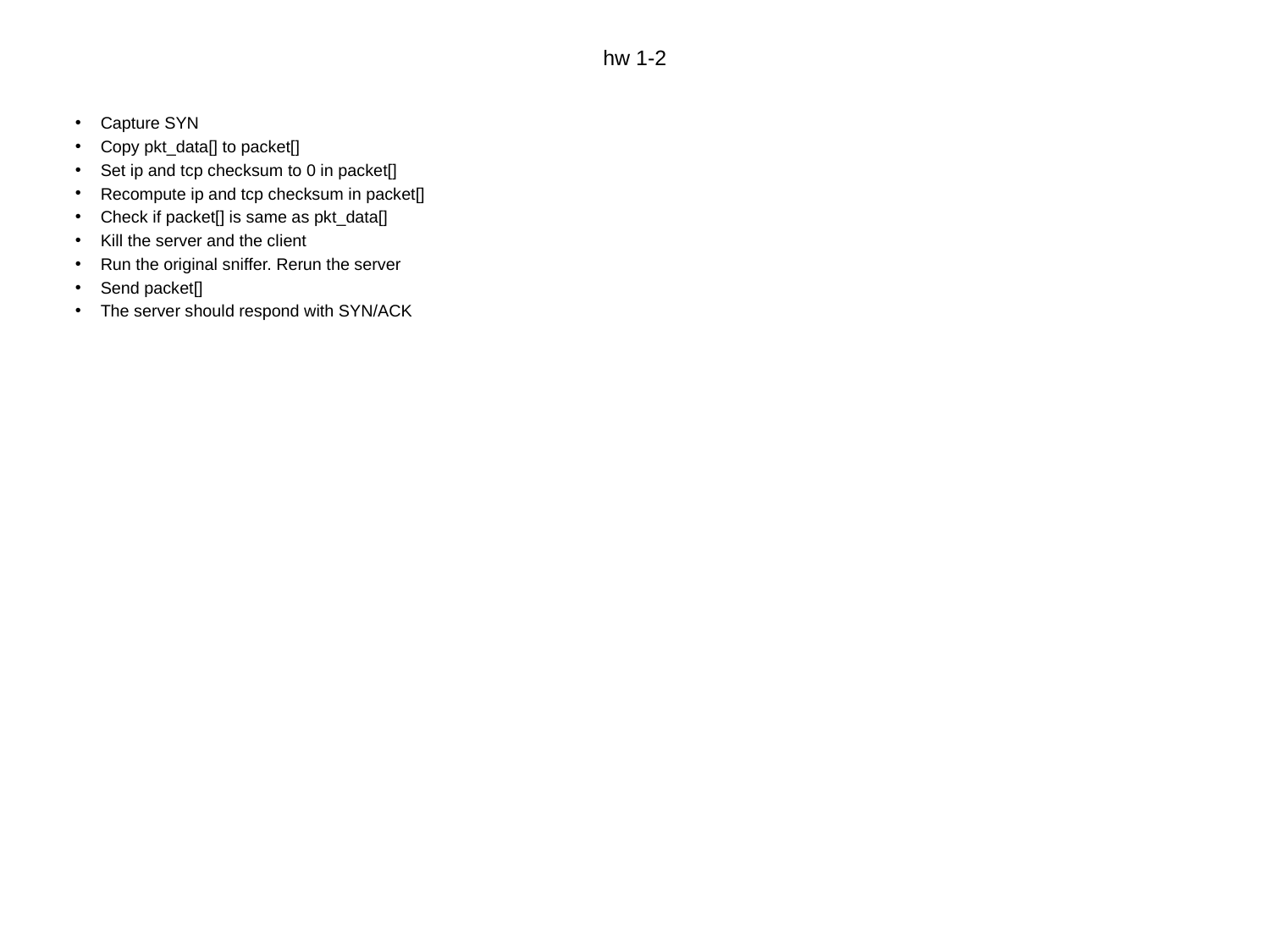

# hw 1-2
Capture SYN
Copy pkt_data[] to packet[]
Set ip and tcp checksum to 0 in packet[]
Recompute ip and tcp checksum in packet[]
Check if packet[] is same as pkt_data[]
Kill the server and the client
Run the original sniffer. Rerun the server
Send packet[]
The server should respond with SYN/ACK